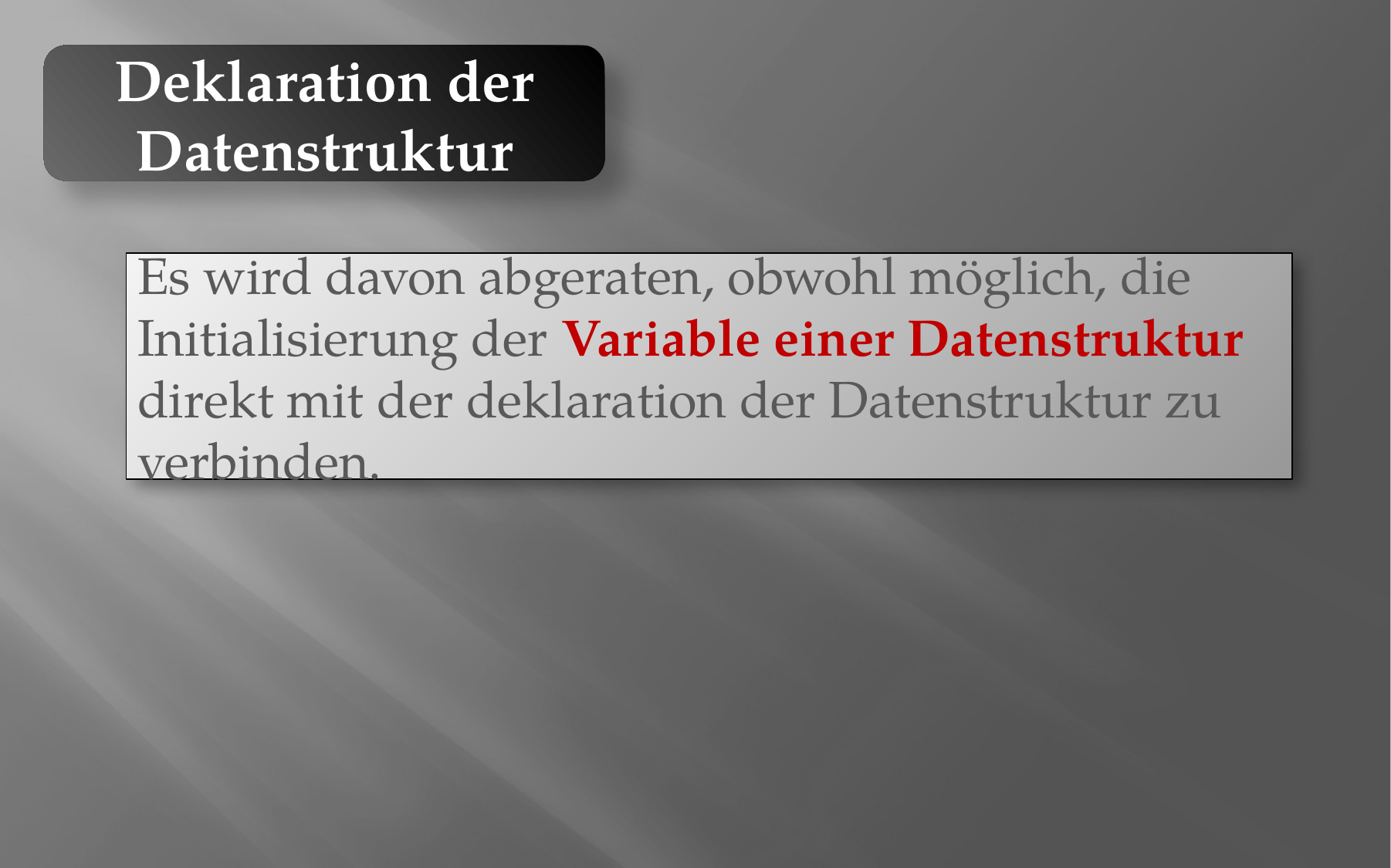

Deklaration der Datenstruktur
Es wird davon abgeraten, obwohl möglich, die Initialisierung der Variable einer Datenstruktur direkt mit der deklaration der Datenstruktur zu verbinden.